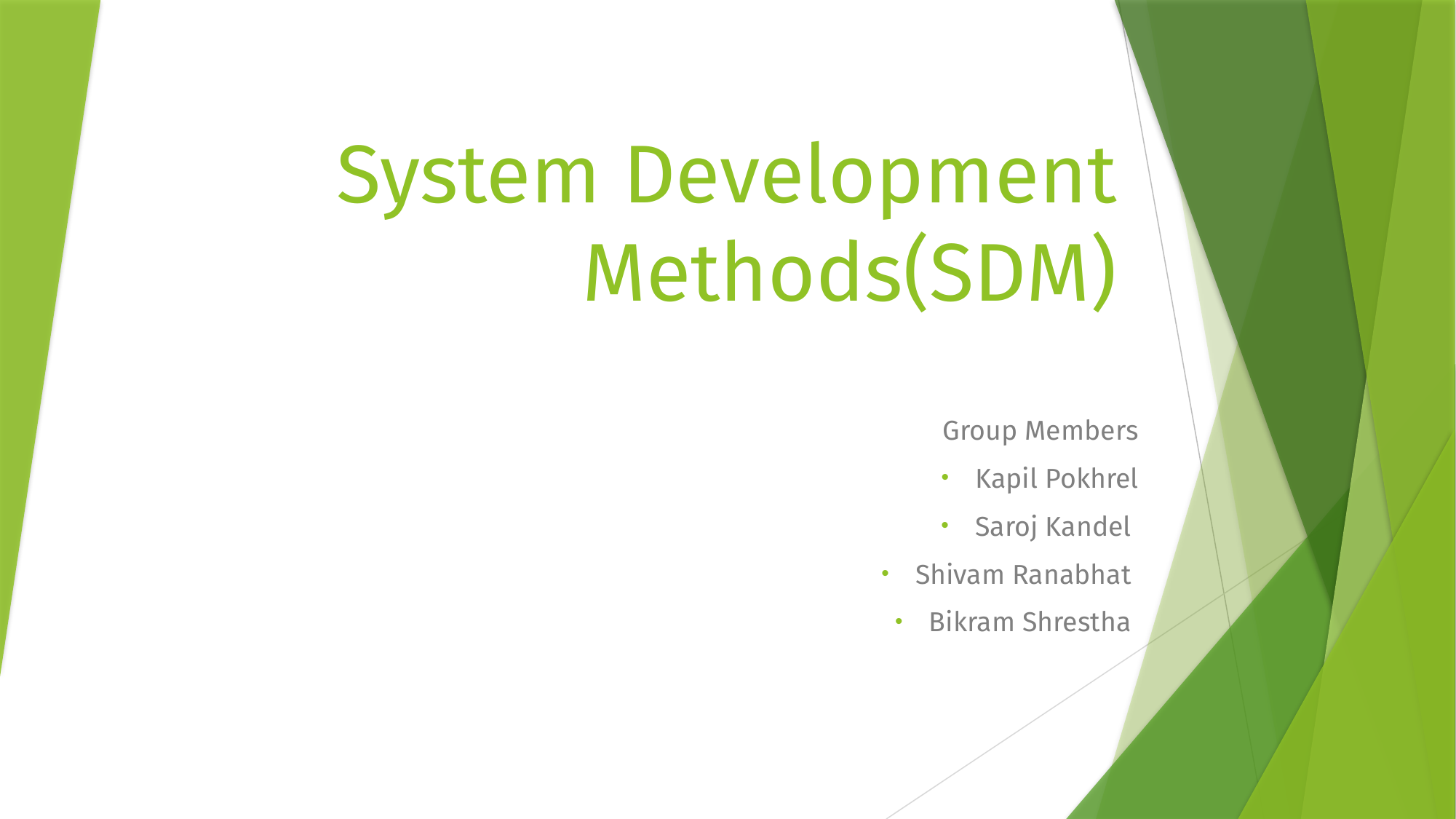

# System Development Methods(SDM)
Group Members
Kapil Pokhrel
Saroj Kandel
Shivam Ranabhat
Bikram Shrestha